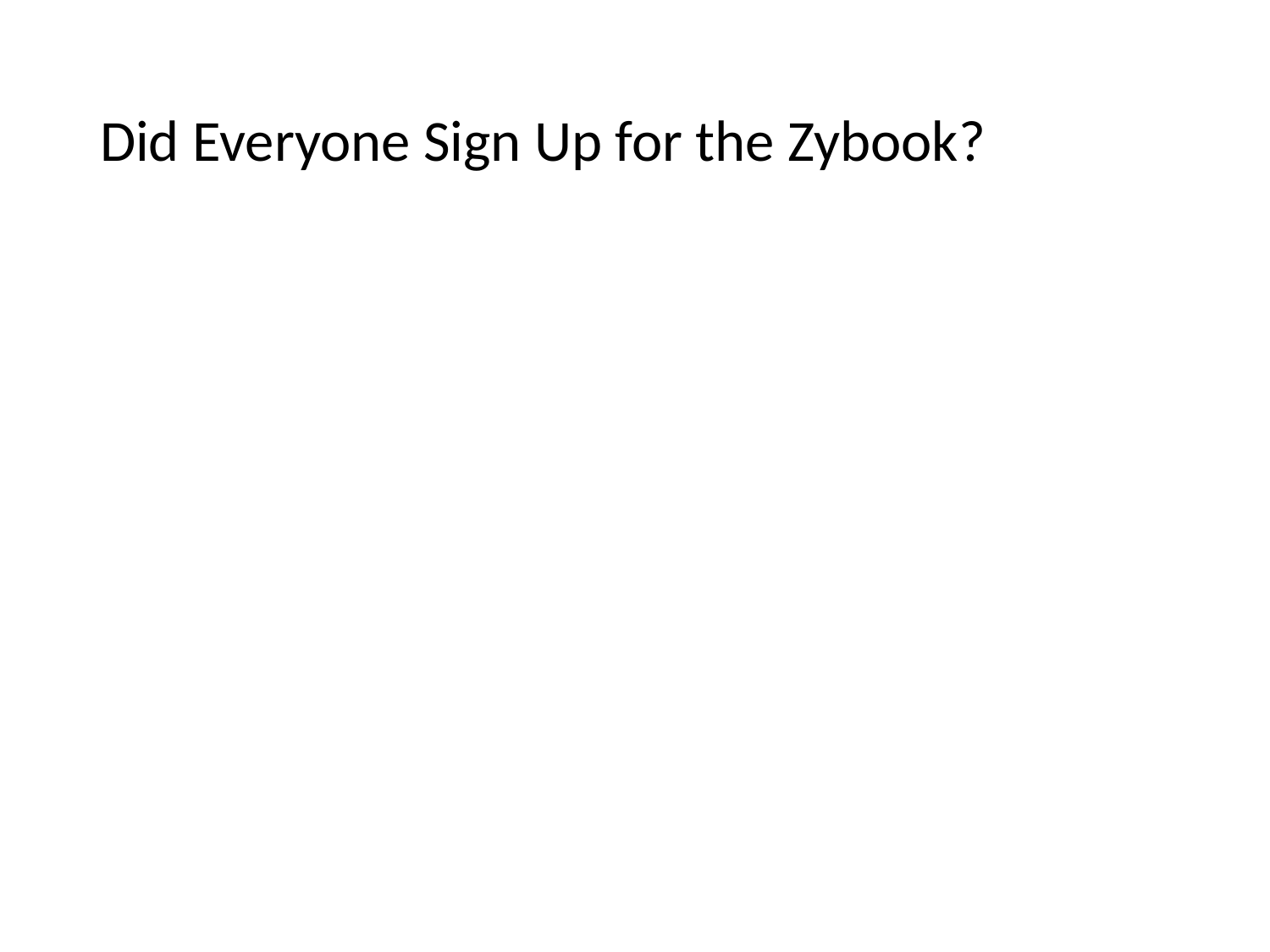

# Did Everyone Sign Up for the Zybook?